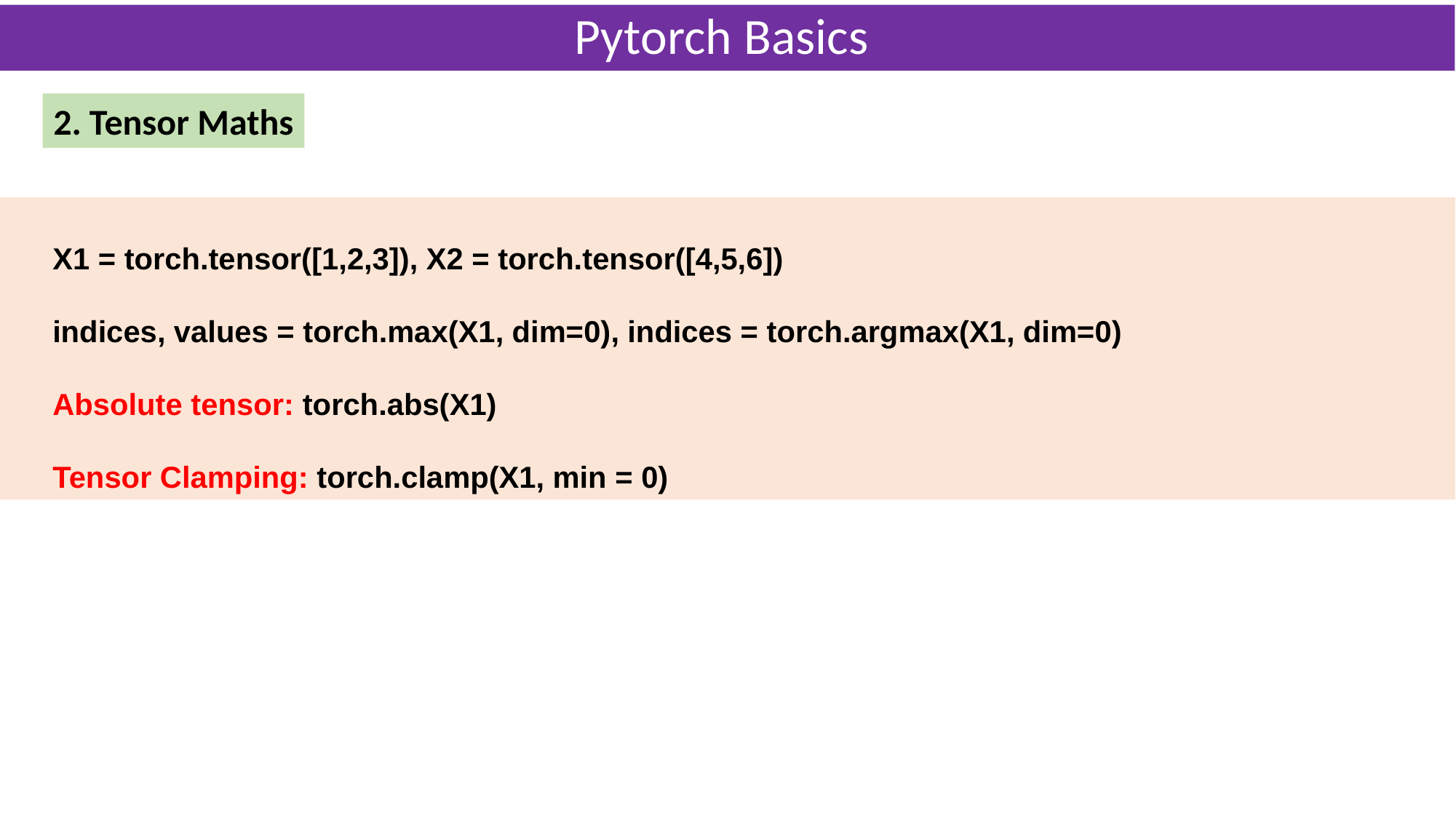

# Pytorch Basics
2. Tensor Maths
     X1 = torch.tensor([1,2,3]), X2 = torch.tensor([4,5,6])
     indices, values = torch.max(X1, dim=0), indices = torch.argmax(X1, dim=0)
     Absolute tensor: torch.abs(X1)
     Tensor Clamping: torch.clamp(X1, min = 0)